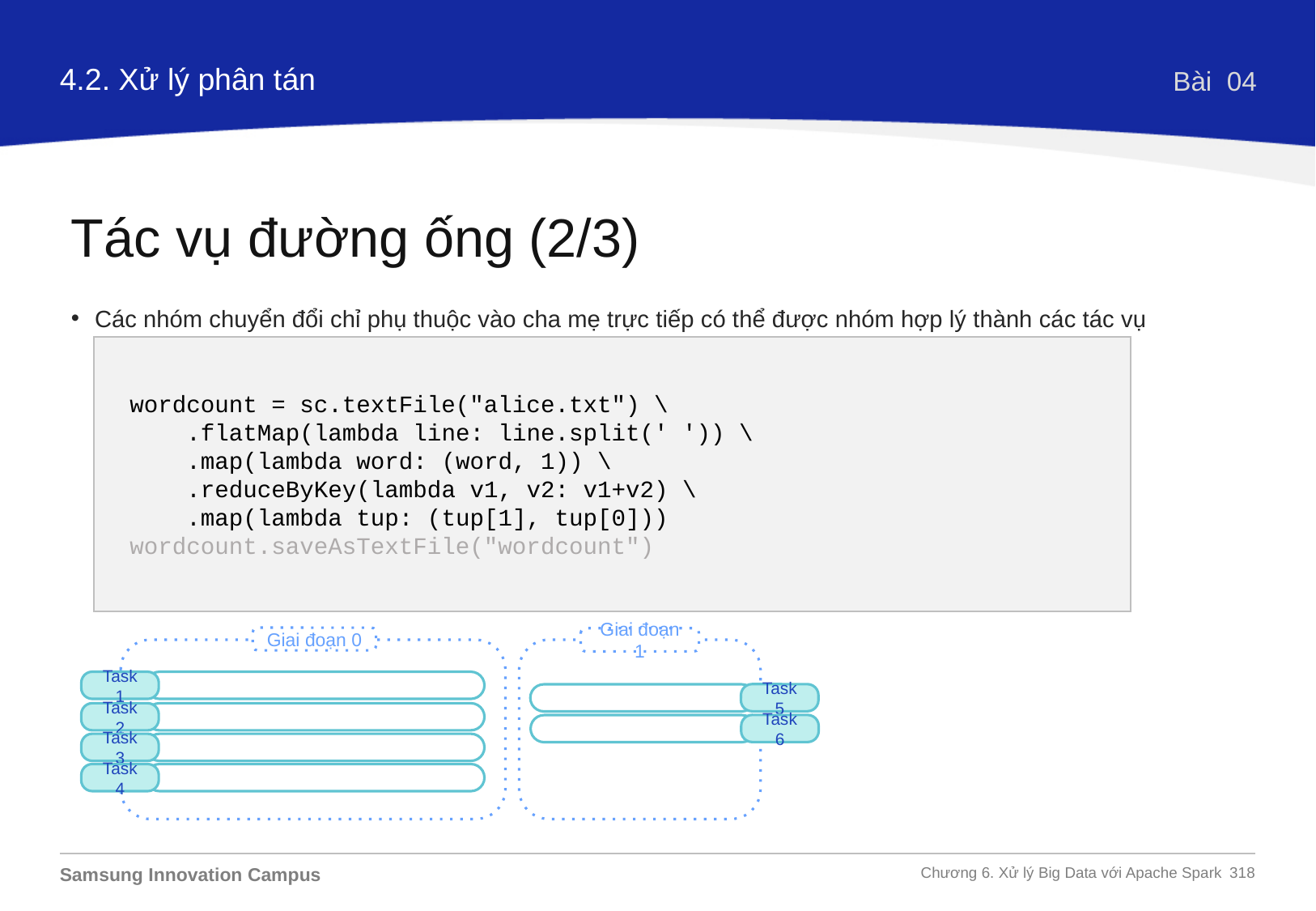

4.2. Xử lý phân tán
Bài  04
Tác vụ đường ống (2/3)
Các nhóm chuyển đổi chỉ phụ thuộc vào cha mẹ trực tiếp có thể được nhóm hợp lý thành các tác vụ

wordcount = sc.textFile("alice.txt") \
    .flatMap(lambda line: line.split(' ')) \
    .map(lambda word: (word, 1)) \
    .reduceByKey(lambda v1, v2: v1+v2) \
    .map(lambda tup: (tup[1], tup[0]))
wordcount.saveAsTextFile("wordcount")
Giai đoạn 0
Giai đoạn 1

Task 1

Task 5

Task 6

Task 2

Task 3

Task 4